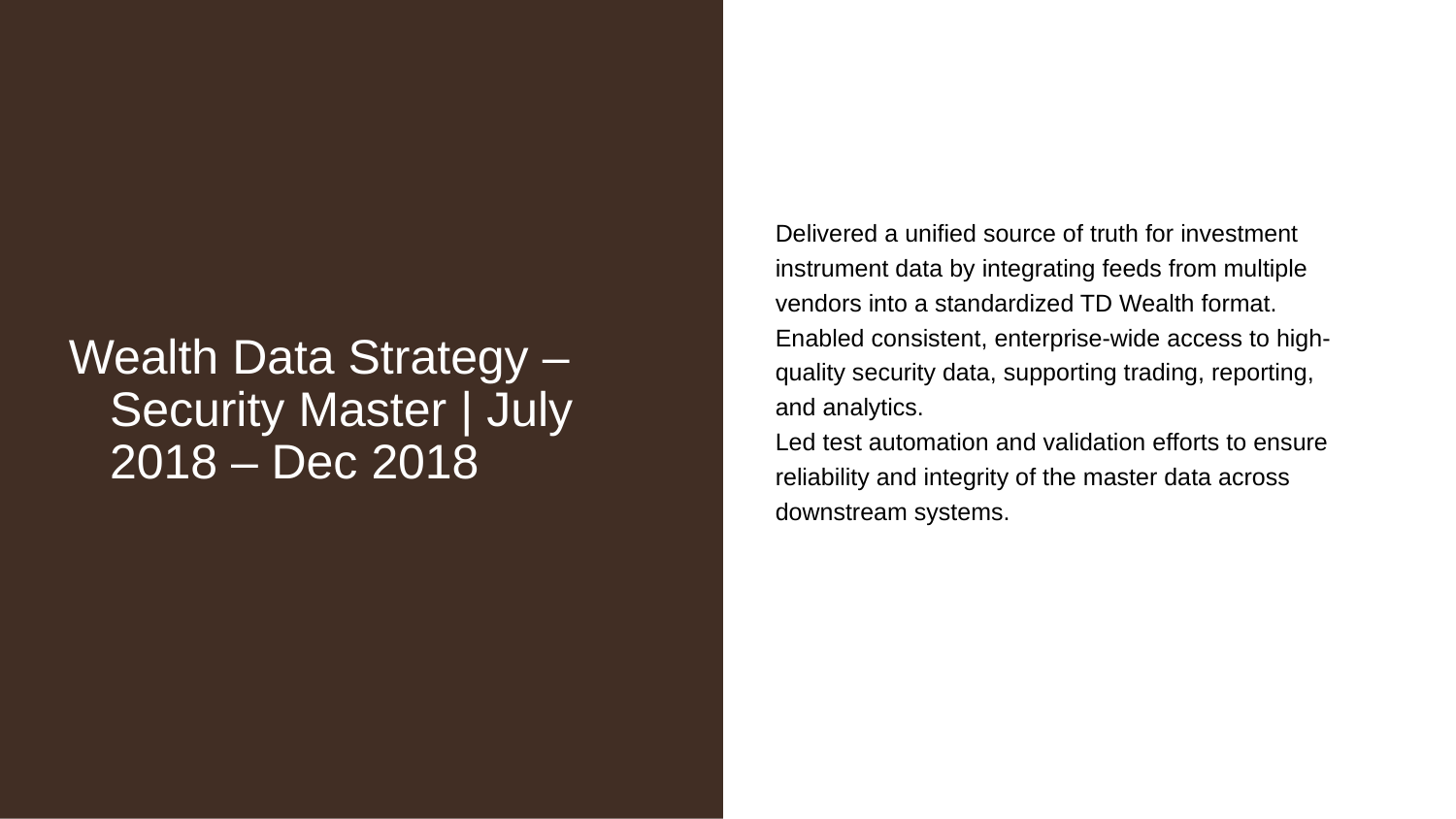

# Wealth Data Strategy – Security Master | July 2018 – Dec 2018
Delivered a unified source of truth for investment instrument data by integrating feeds from multiple vendors into a standardized TD Wealth format.
Enabled consistent, enterprise-wide access to high-quality security data, supporting trading, reporting, and analytics.
Led test automation and validation efforts to ensure reliability and integrity of the master data across downstream systems.